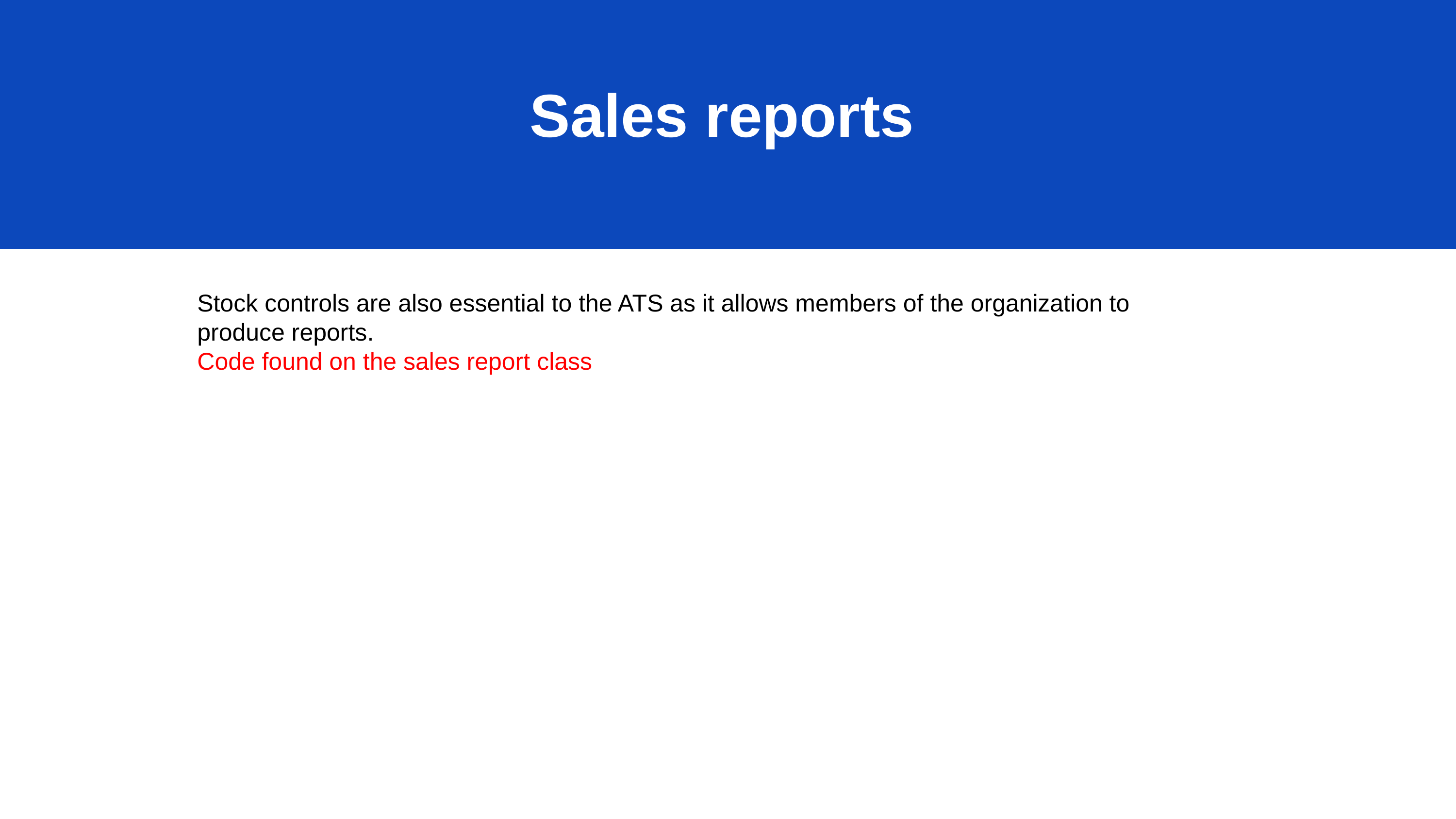

Sales reports
Stock controls are also essential to the ATS as it allows members of the organization to produce reports.
Code found on the sales report class